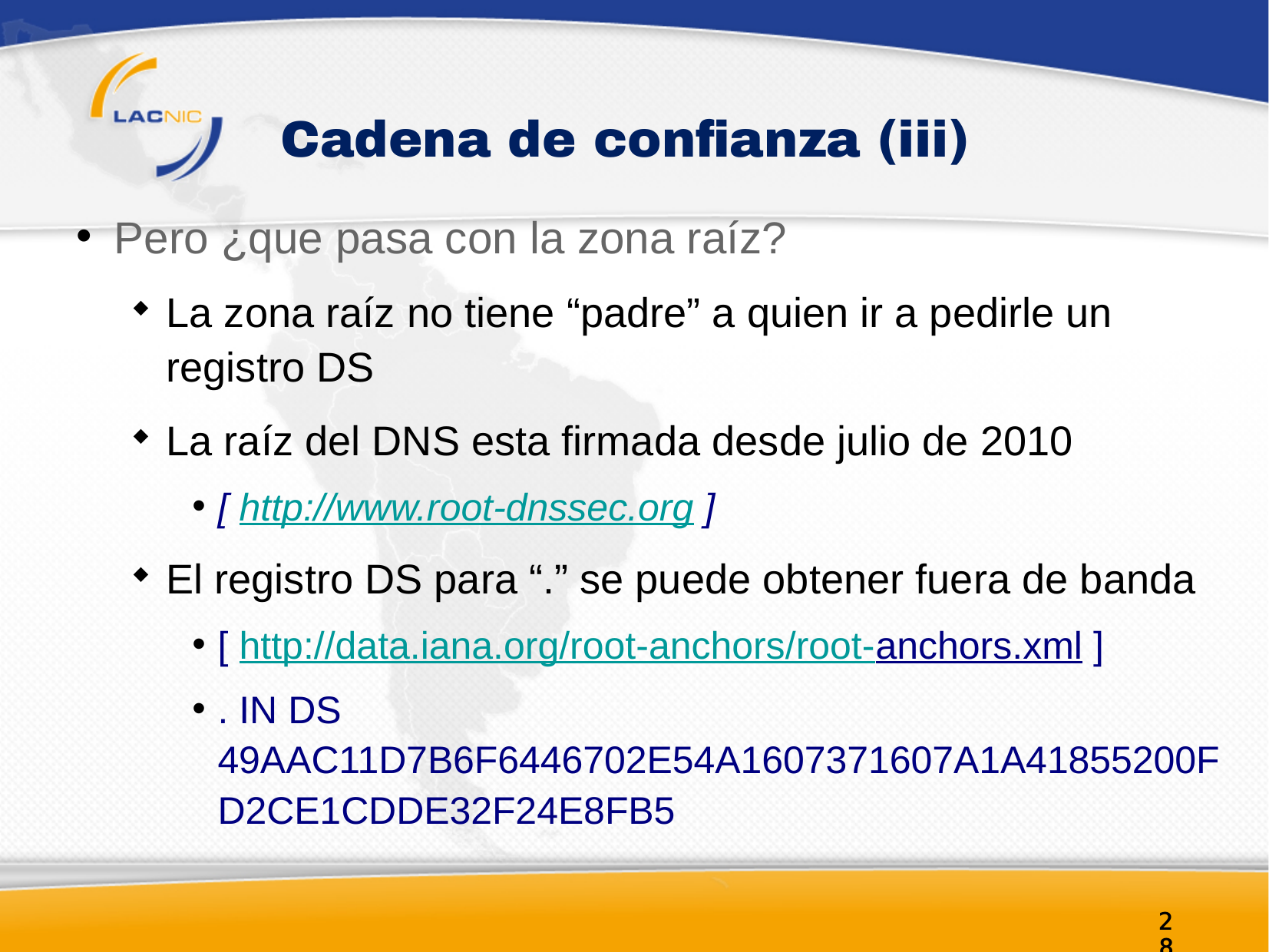

# Cadena de confianza (iii)
Pero ¿que pasa con la zona raíz?
La zona raíz no tiene “padre” a quien ir a pedirle un registro DS
La raíz del DNS esta firmada desde julio de 2010
[ http://www.root-dnssec.org ]
El registro DS para “.” se puede obtener fuera de banda
[ http://data.iana.org/root-anchors/root-anchors.xml ]
. IN DS 49AAC11D7B6F6446702E54A1607371607A1A41855200FD2CE1CDDE32F24E8FB5

28